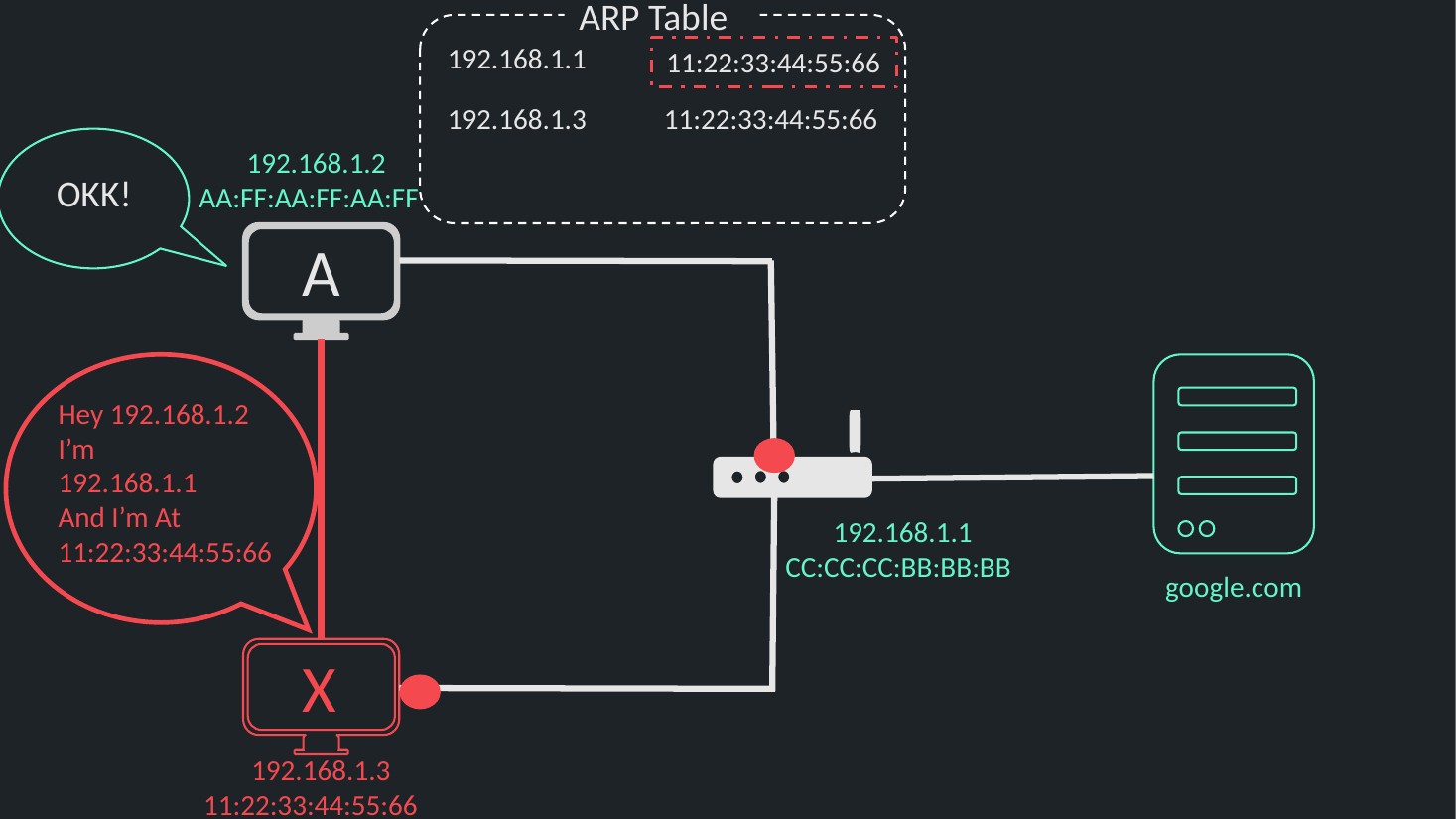

ARP Table

192.168.1.1            CC:CC:CC:BB:BB:BB
11:22:33:44:55:66
192.168.1.3            11:22:33:44:55:66

192.168.1.2
AA:FF:AA:FF:AA:FF
OKK!
A

Hey 192.168.1.2 I’m
192.168.1.1
And I’m At 11:22:33:44:55:66

192.168.1.1
CC:CC:CC:BB:BB:BB
google.com
X

192.168.1.3
11:22:33:44:55:66